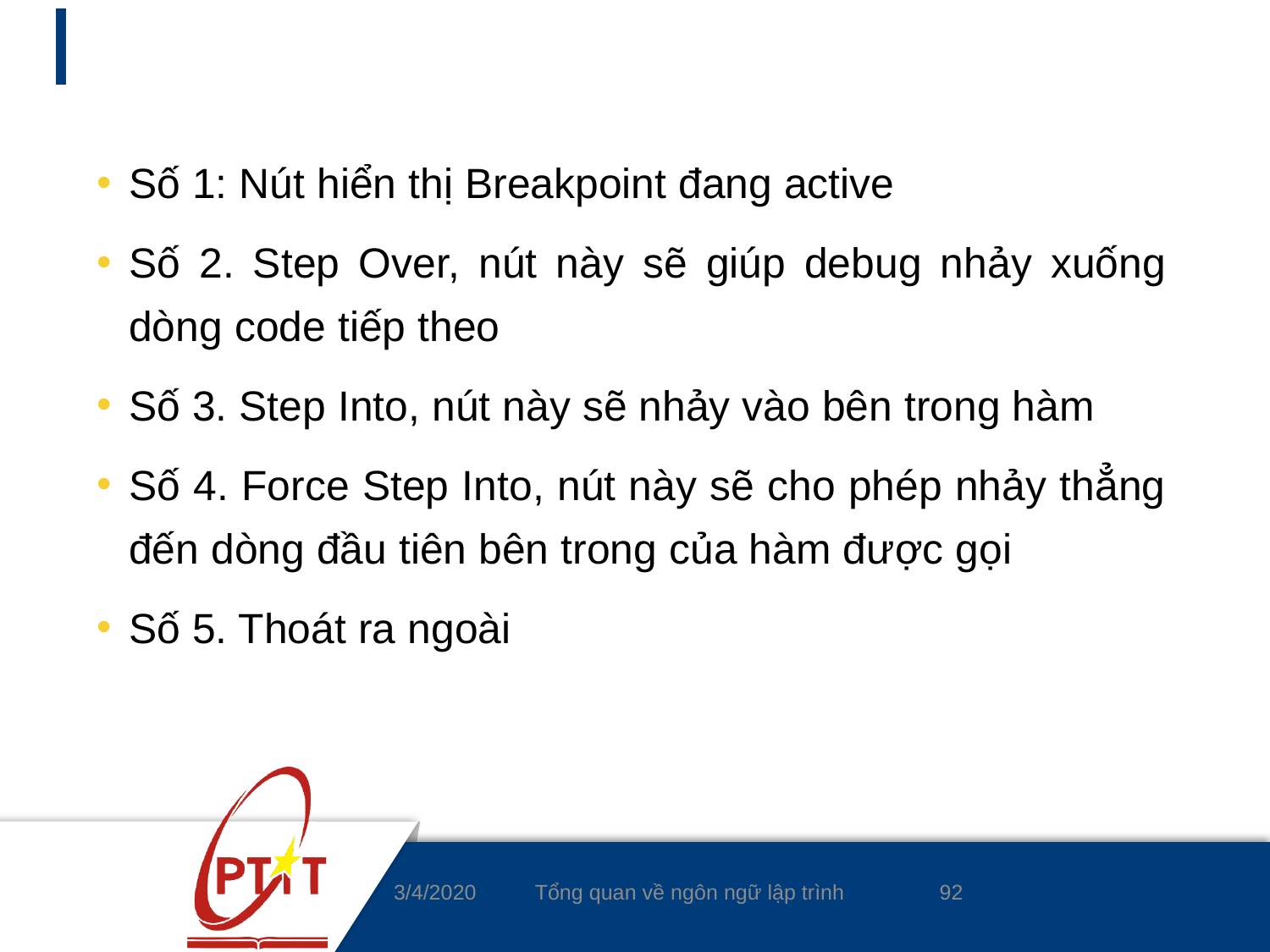

#
Số 1: Nút hiển thị Breakpoint đang active
Số 2. Step Over, nút này sẽ giúp debug nhảy xuống dòng code tiếp theo
Số 3. Step Into, nút này sẽ nhảy vào bên trong hàm
Số 4. Force Step Into, nút này sẽ cho phép nhảy thẳng đến dòng đầu tiên bên trong của hàm được gọi
Số 5. Thoát ra ngoài

92
3/4/2020
Tổng quan về ngôn ngữ lập trình